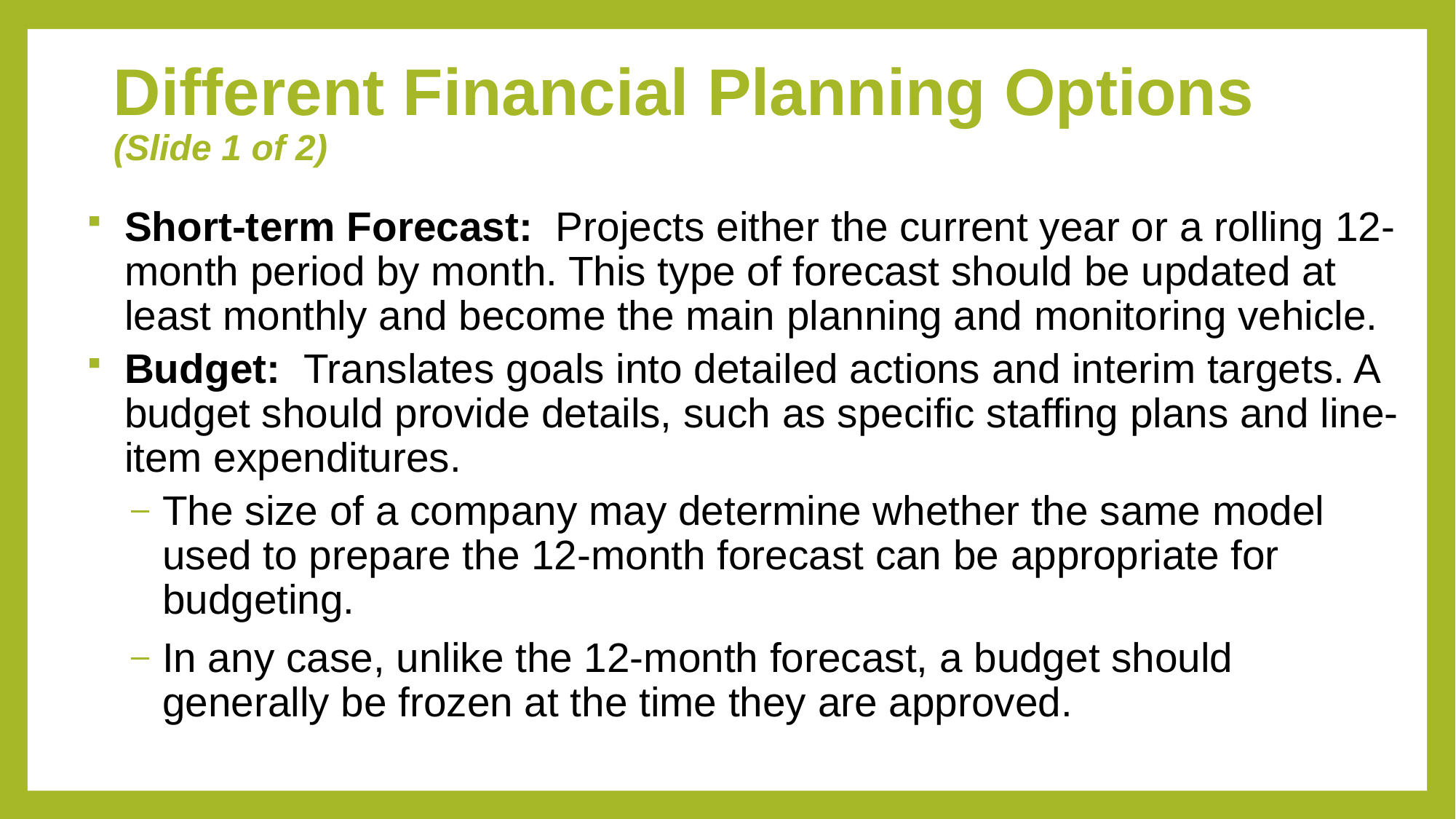

# Different Financial Planning Options (Slide 1 of 2)
Short-term Forecast:  Projects either the current year or a rolling 12-month period by month. This type of forecast should be updated at least monthly and become the main planning and monitoring vehicle.
Budget:  Translates goals into detailed actions and interim targets. A budget should provide details, such as specific staffing plans and line-item expenditures.
The size of a company may determine whether the same model used to prepare the 12-month forecast can be appropriate for budgeting.
In any case, unlike the 12-month forecast, a budget should generally be frozen at the time they are approved.